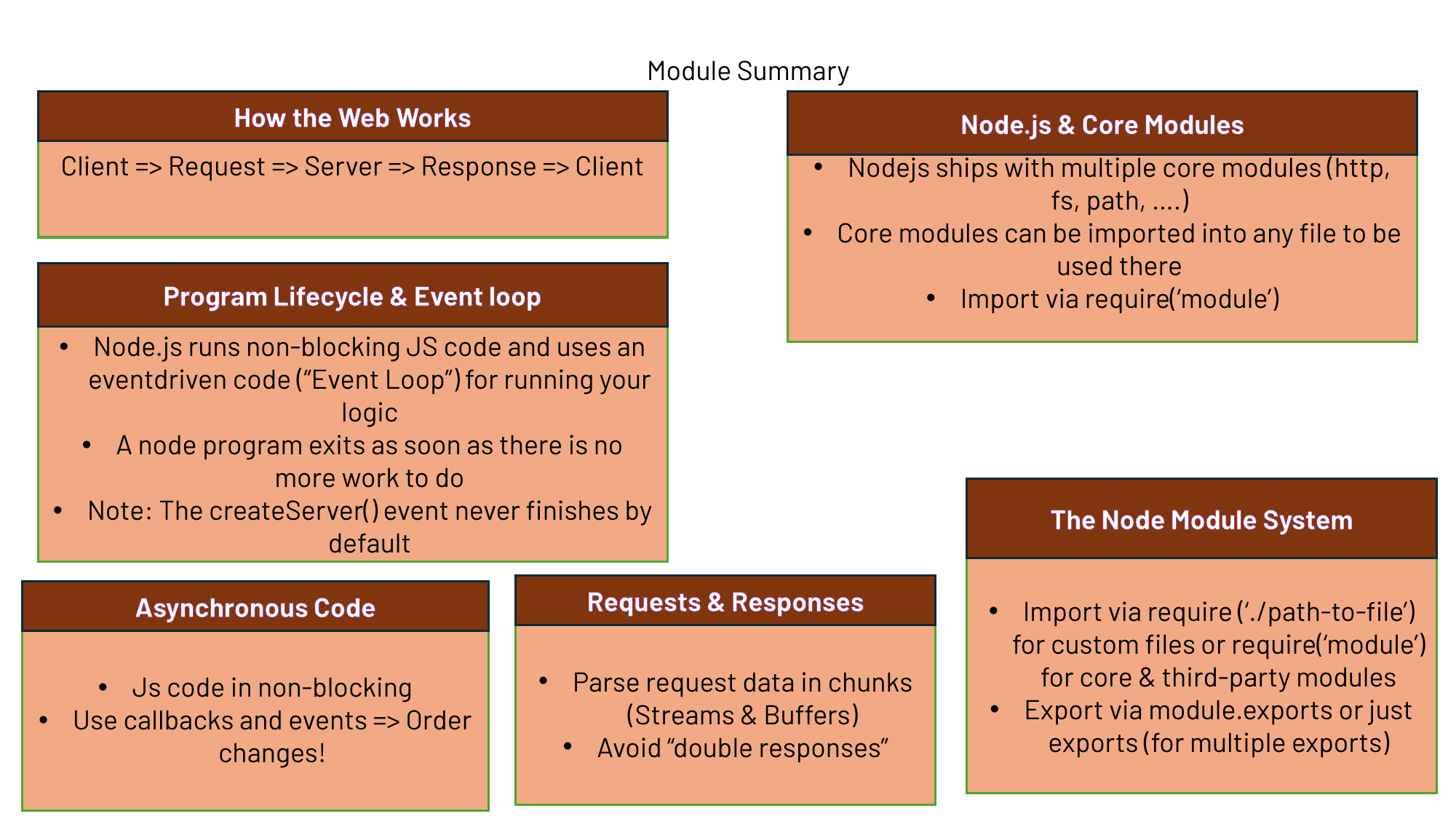

Module Summary
Client => Request => Server => Response => Client
How the Web Works
Node.js & Core Modules
Nodejs ships with multiple core modules (http, fs, path, ….)
Core modules can be imported into any file to be used there
Import via require(‘module’)

Program Lifecycle & Event loop
Node.js runs non-blocking JS code and uses an eventdriven code (“Event Loop”) for running your logic
A node program exits as soon as there is no more work to do
Note: The createServer() event never finishes by default
The Node Module System
Import via require (‘./path-to-file’) for custom files or require(‘module’) for core & third-party modules
Export via module.exports or just exports (for multiple exports)
Requests & Responses
Asynchronous Code
Parse request data in chunks (Streams & Buffers)
Avoid “double responses”
Js code in non-blocking
Use callbacks and events => Order changes!